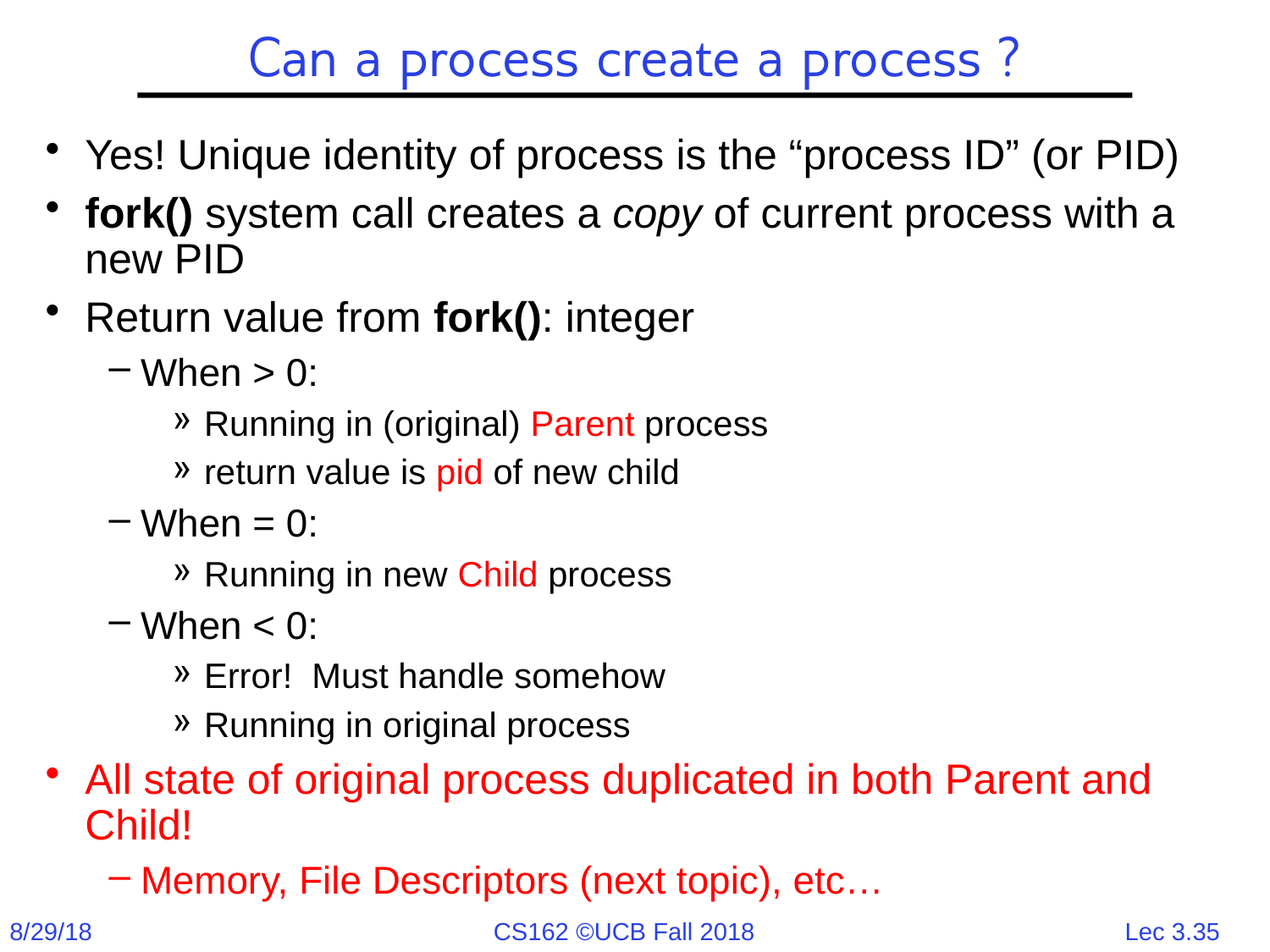

# Can a process create a process ?
Yes! Unique identity of process is the “process ID” (or PID)
fork() system call creates a copy of current process with a new PID
Return value from fork(): integer
When > 0:
Running in (original) Parent process
return value is pid of new child
When = 0:
Running in new Child process
When < 0:
Error!  Must handle somehow
Running in original process
All state of original process duplicated in both Parent and Child!
Memory, File Descriptors (next topic), etc…